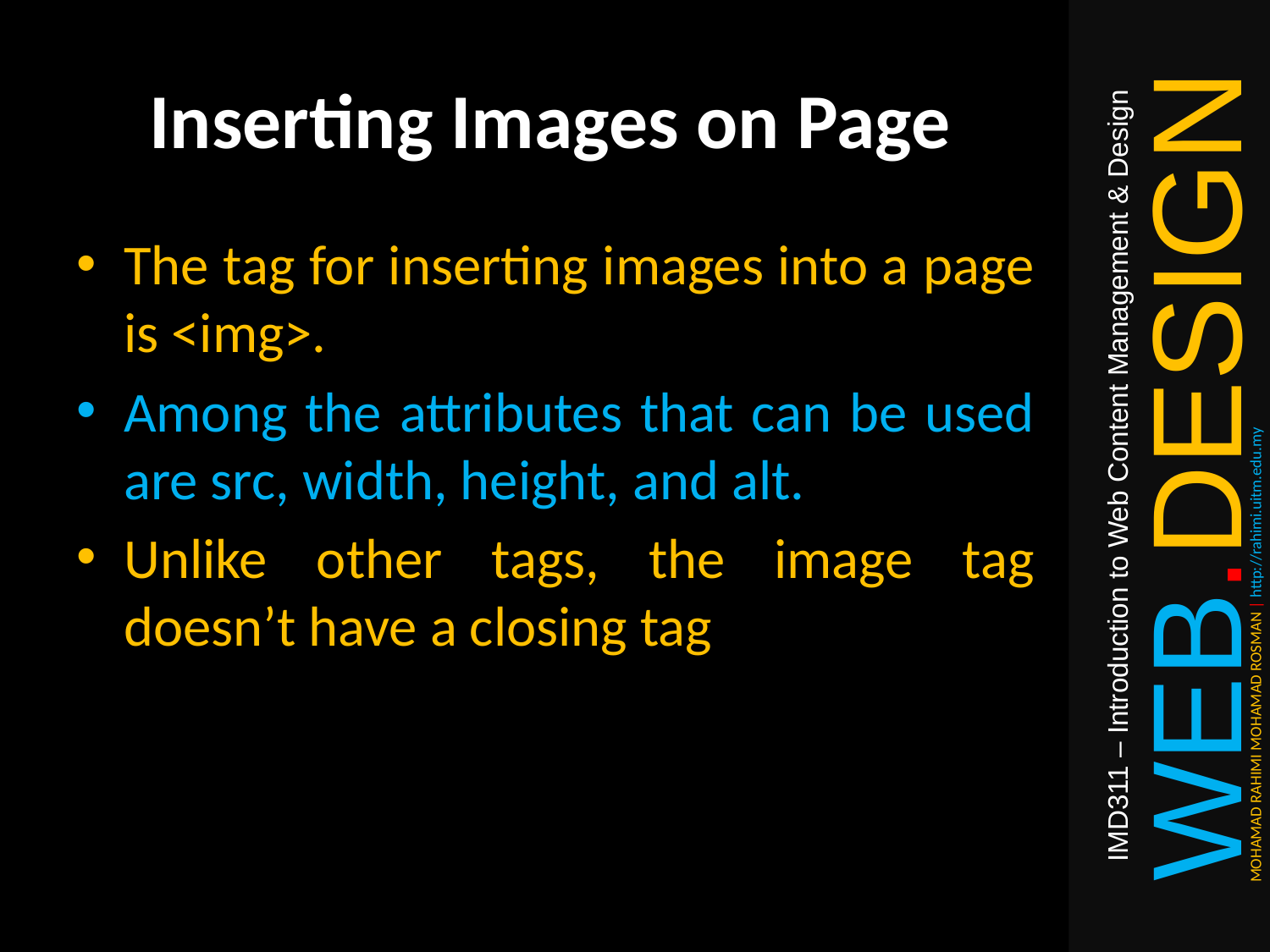

# Inserting Images on Page
The tag for inserting images into a page is <img>.
Among the attributes that can be used are src, width, height, and alt.
Unlike other tags, the image tag doesn’t have a closing tag